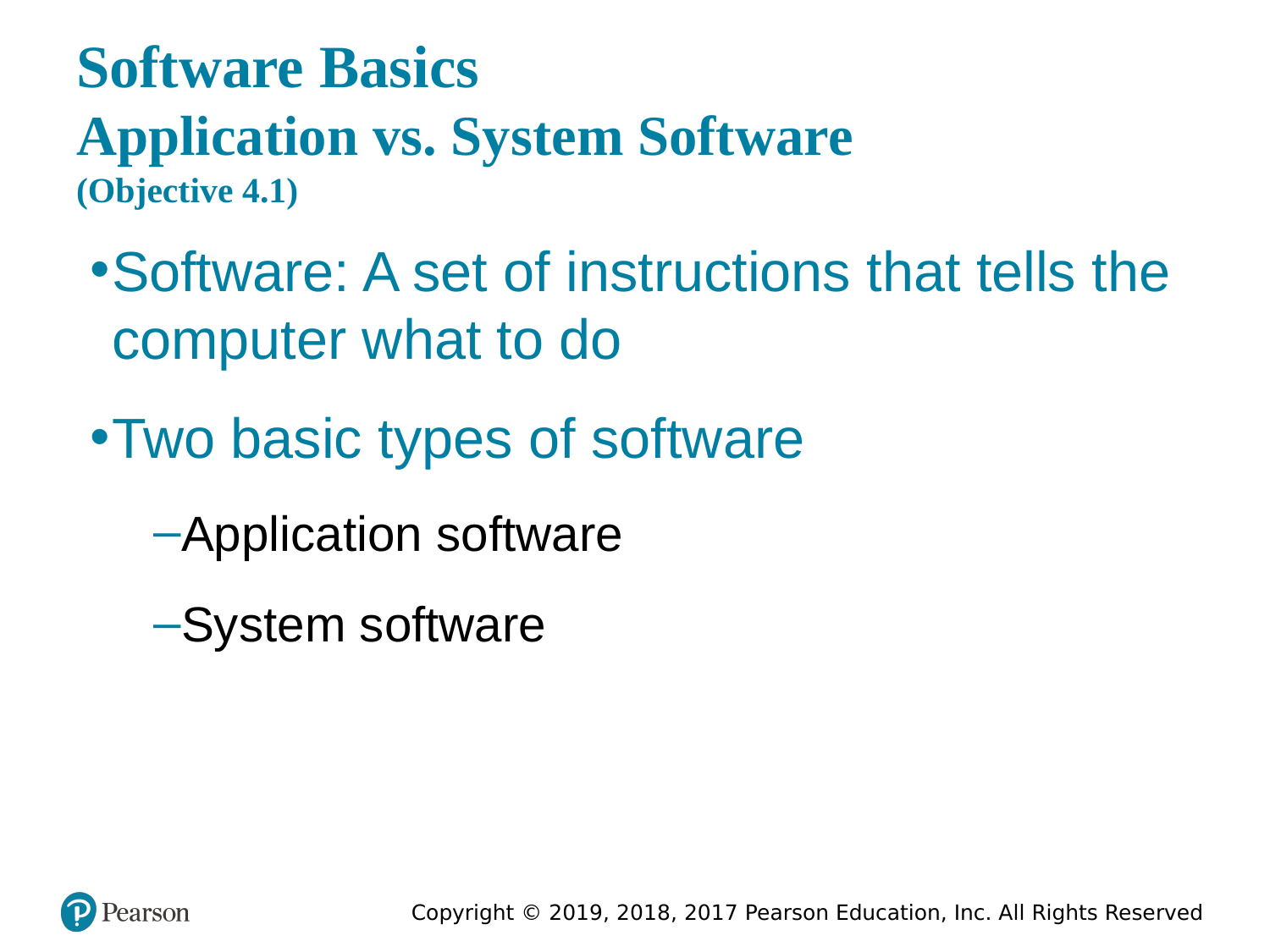

# Software Basics Application vs. System Software (Objective 4.1)
Software: A set of instructions that tells the computer what to do
Two basic types of software
Application software
System software